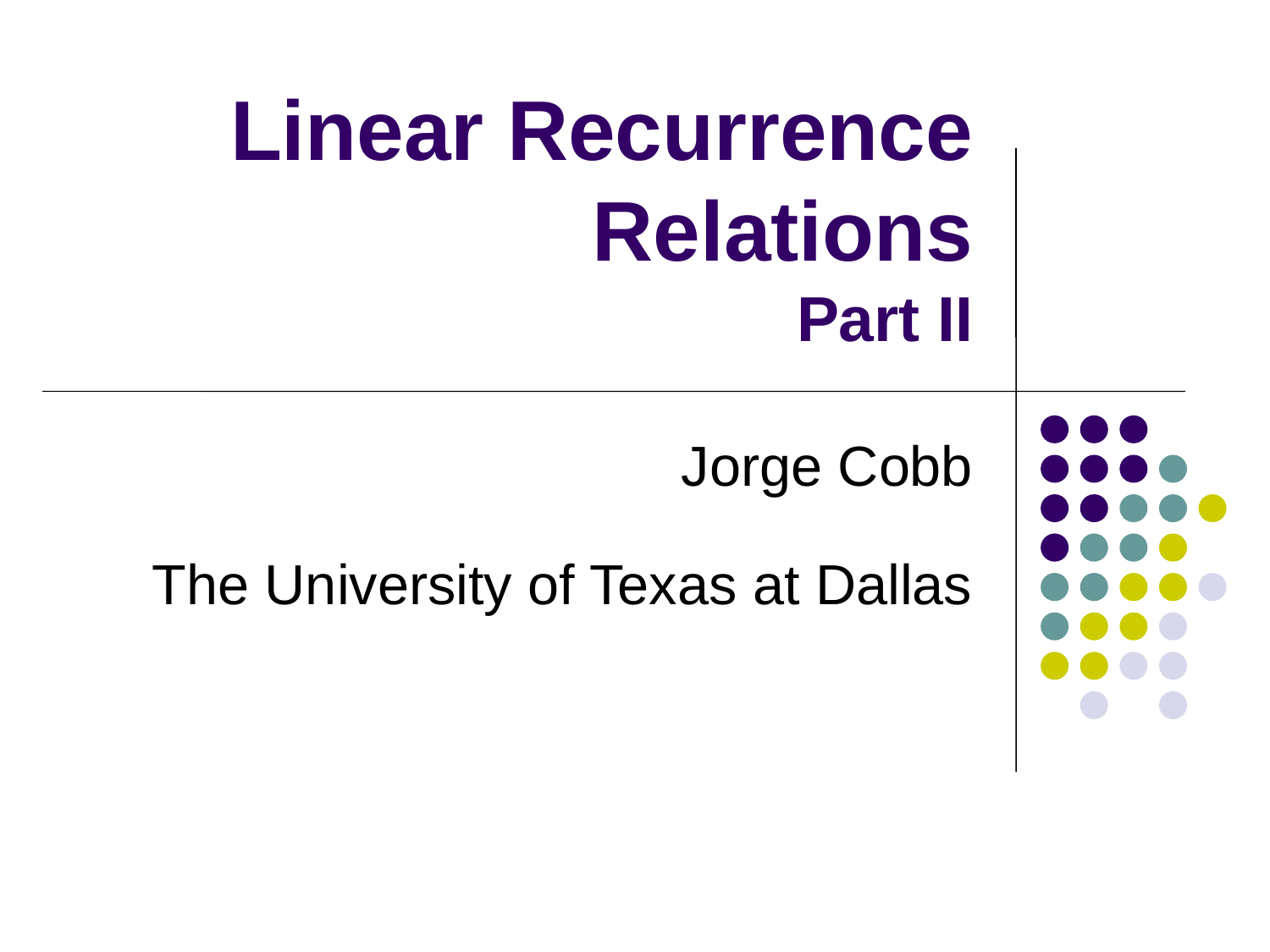

# Linear Recurrence Relations Part II
Jorge Cobb

The University of Texas at Dallas